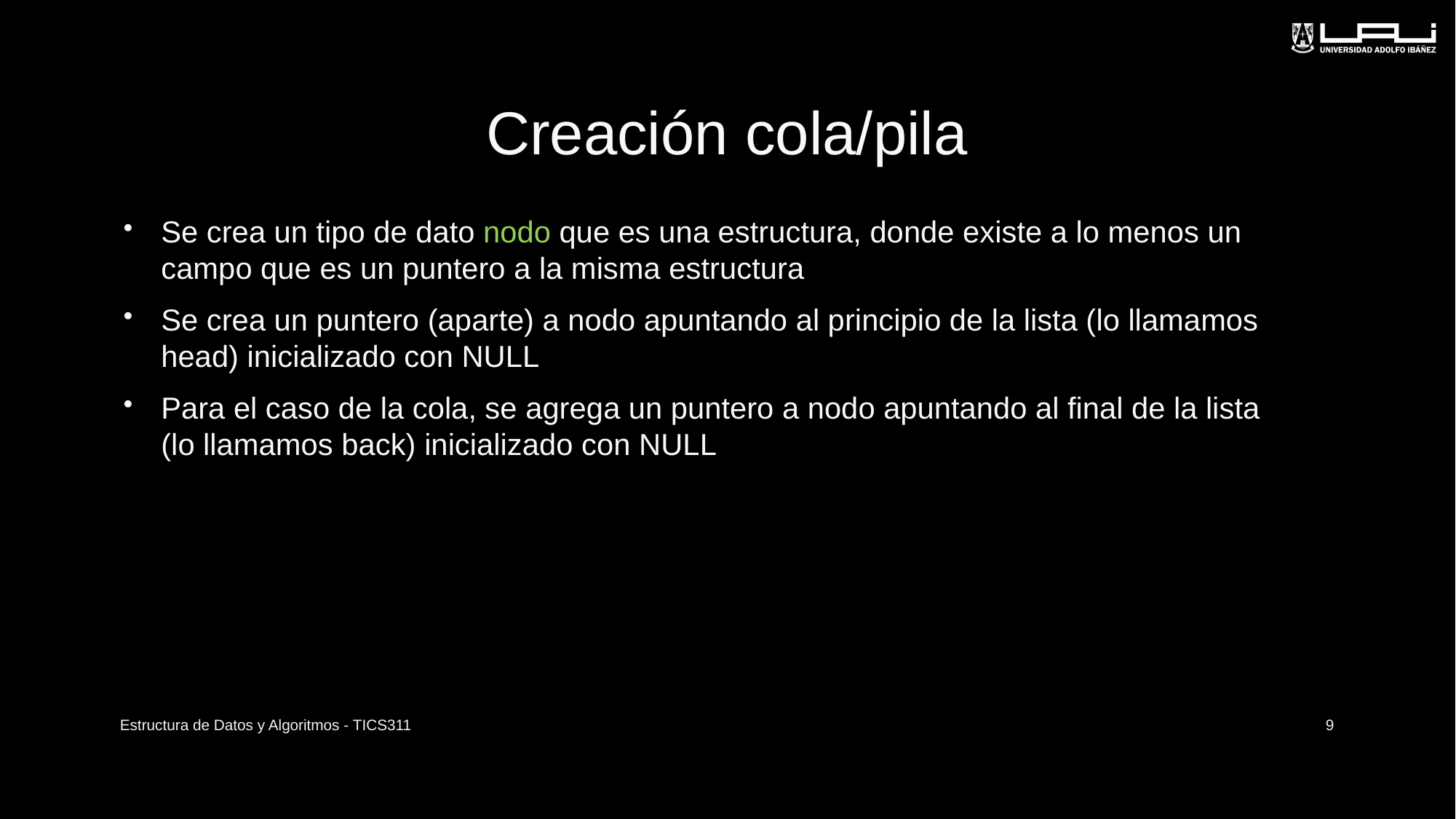

# Creación cola/pila
Se crea un tipo de dato nodo que es una estructura, donde existe a lo menos un campo que es un puntero a la misma estructura
Se crea un puntero (aparte) a nodo apuntando al principio de la lista (lo llamamos head) inicializado con NULL
Para el caso de la cola, se agrega un puntero a nodo apuntando al final de la lista
(lo llamamos back) inicializado con NULL
Estructura de Datos y Algoritmos - TICS311
9